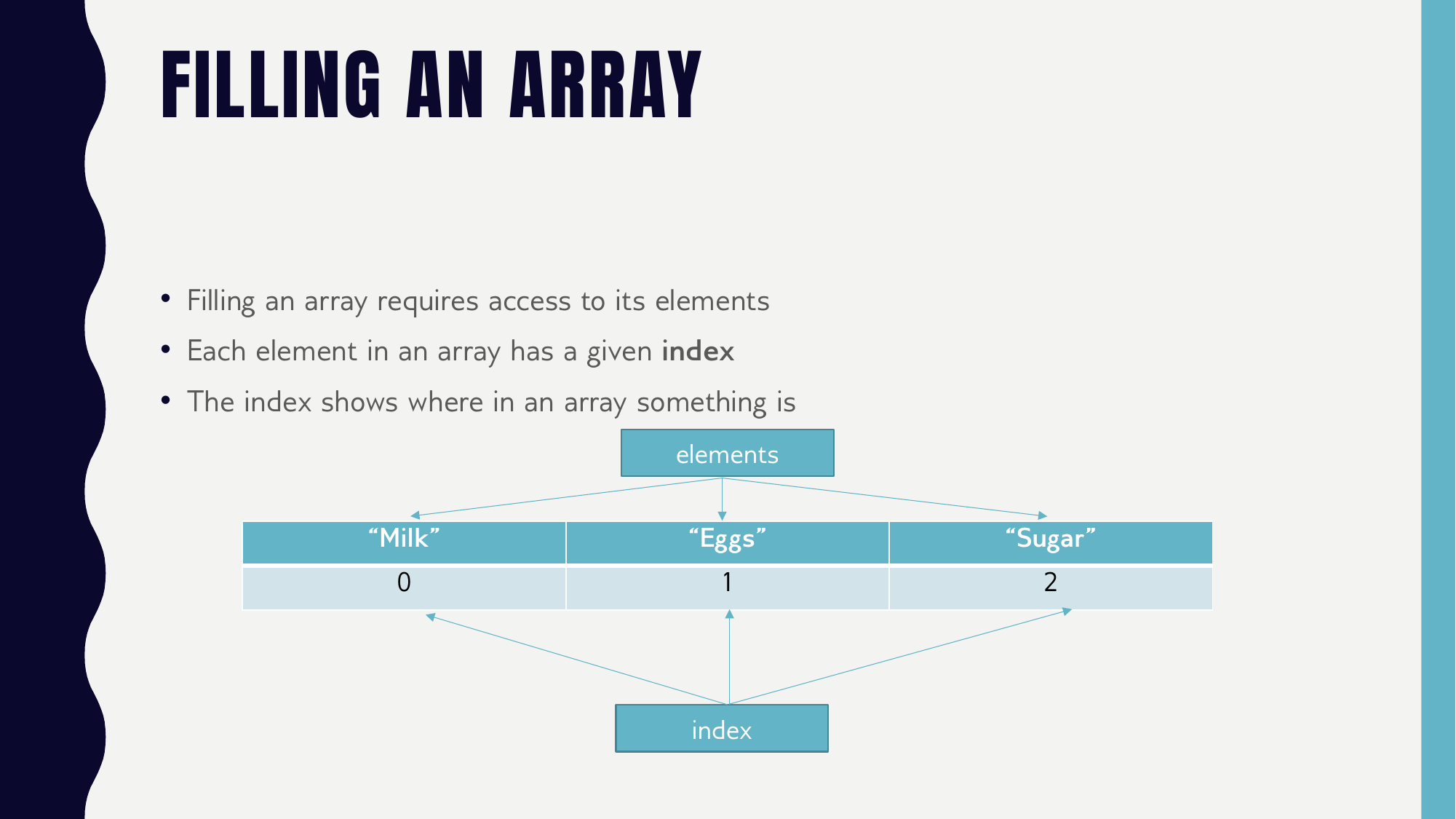

# Filling an array
Filling an array requires access to its elements
Each element in an array has a given index
The index shows where in an array something is

elements
| “Milk” | “Eggs” | “Sugar” |
| --- | --- | --- |
| 0 | 1 | 2 |
index